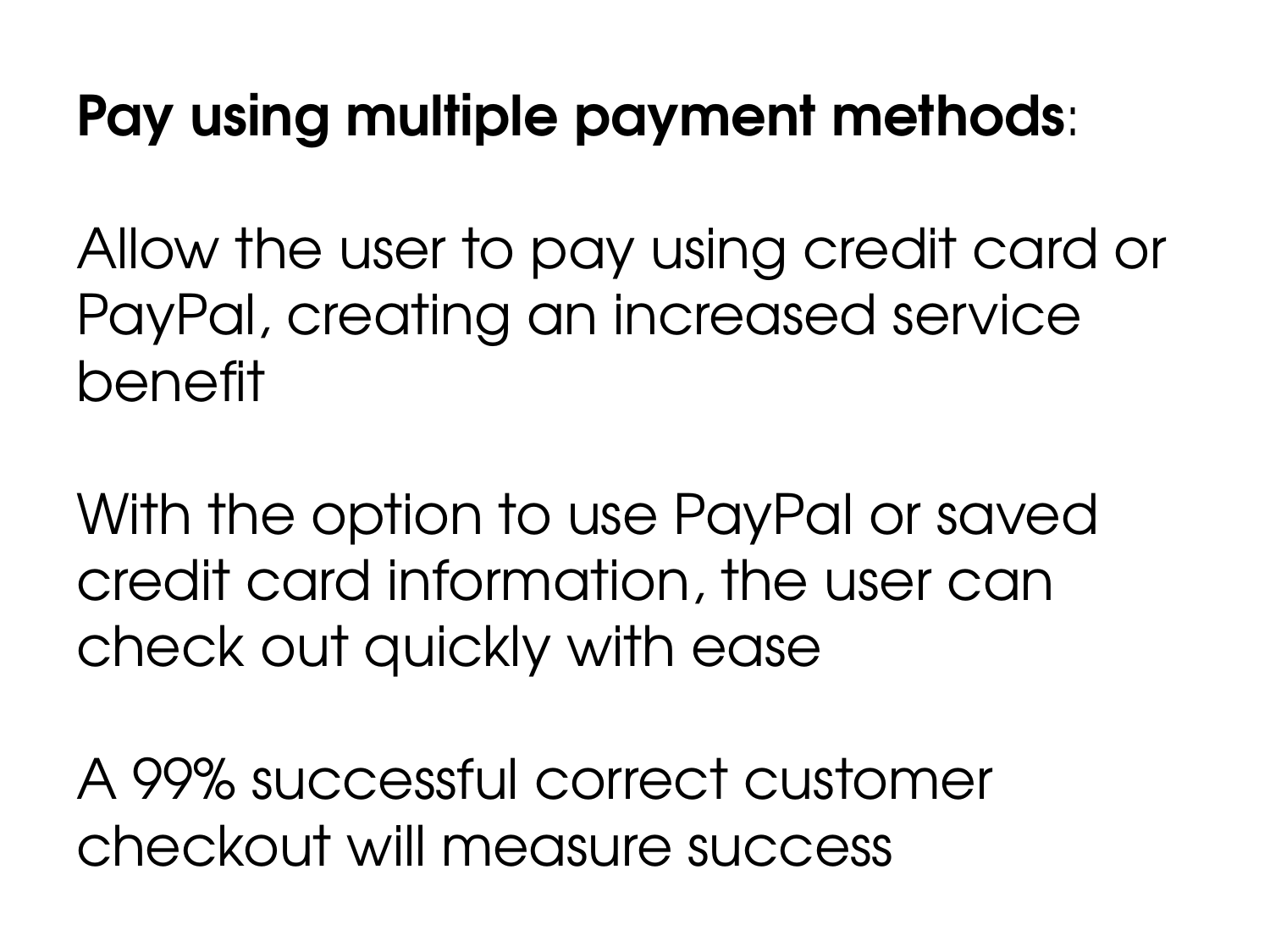

Pay using multiple payment methods:
Allow the user to pay using credit card or PayPal, creating an increased service benefit
With the option to use PayPal or saved credit card information, the user can check out quickly with ease
A 99% successful correct customer checkout will measure success